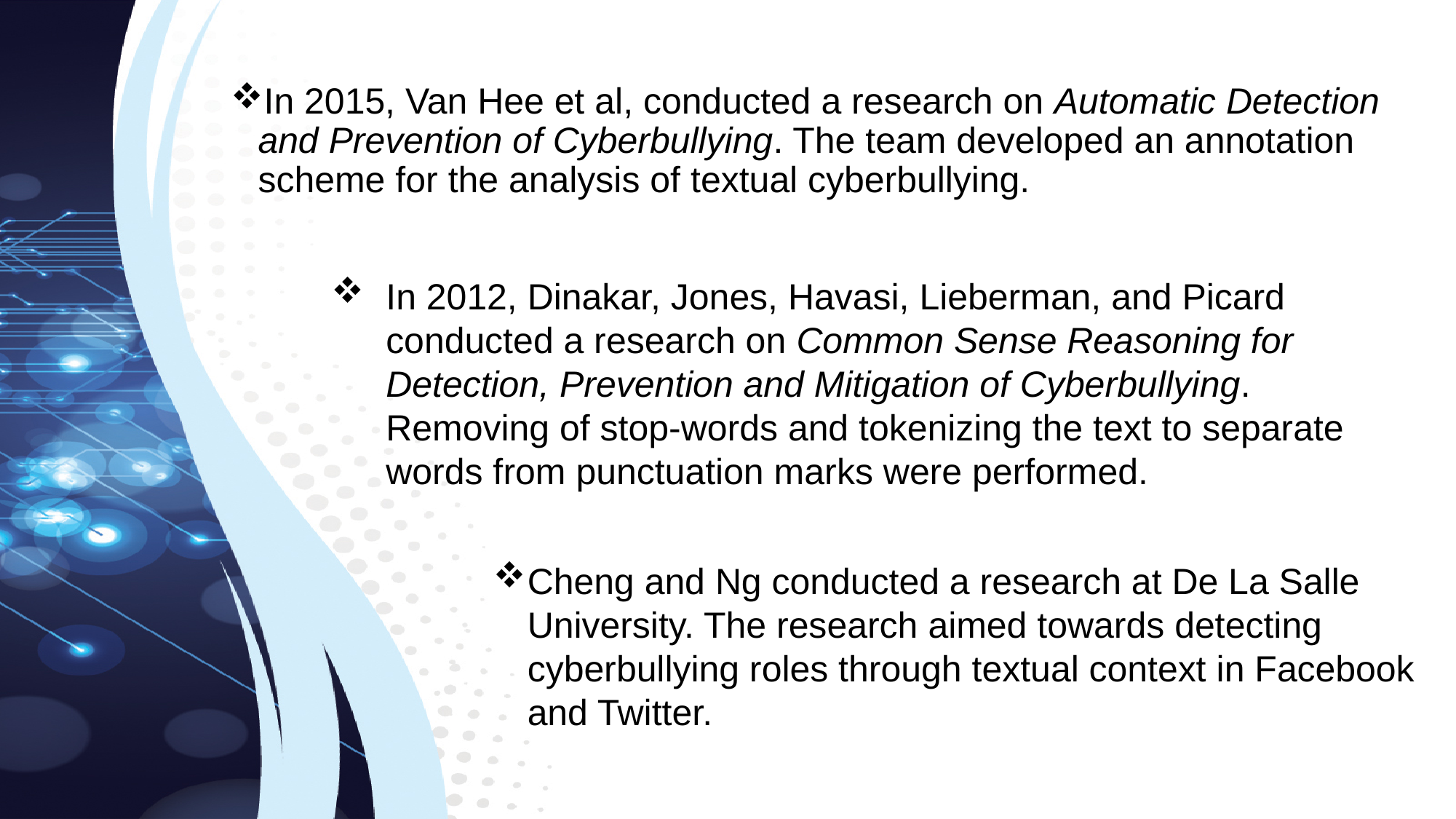

In 2015, Van Hee et al, conducted a research on Automatic Detection and Prevention of Cyberbullying. The team developed an annotation scheme for the analysis of textual cyberbullying.

In 2012, Dinakar, Jones, Havasi, Lieberman, and Picard conducted a research on Common Sense Reasoning for Detection, Prevention and Mitigation of Cyberbullying. Removing of stop-words and tokenizing the text to separate words from punctuation marks were performed.

Cheng and Ng conducted a research at De La Salle University. The research aimed towards detecting cyberbullying roles through textual context in Facebook and Twitter.